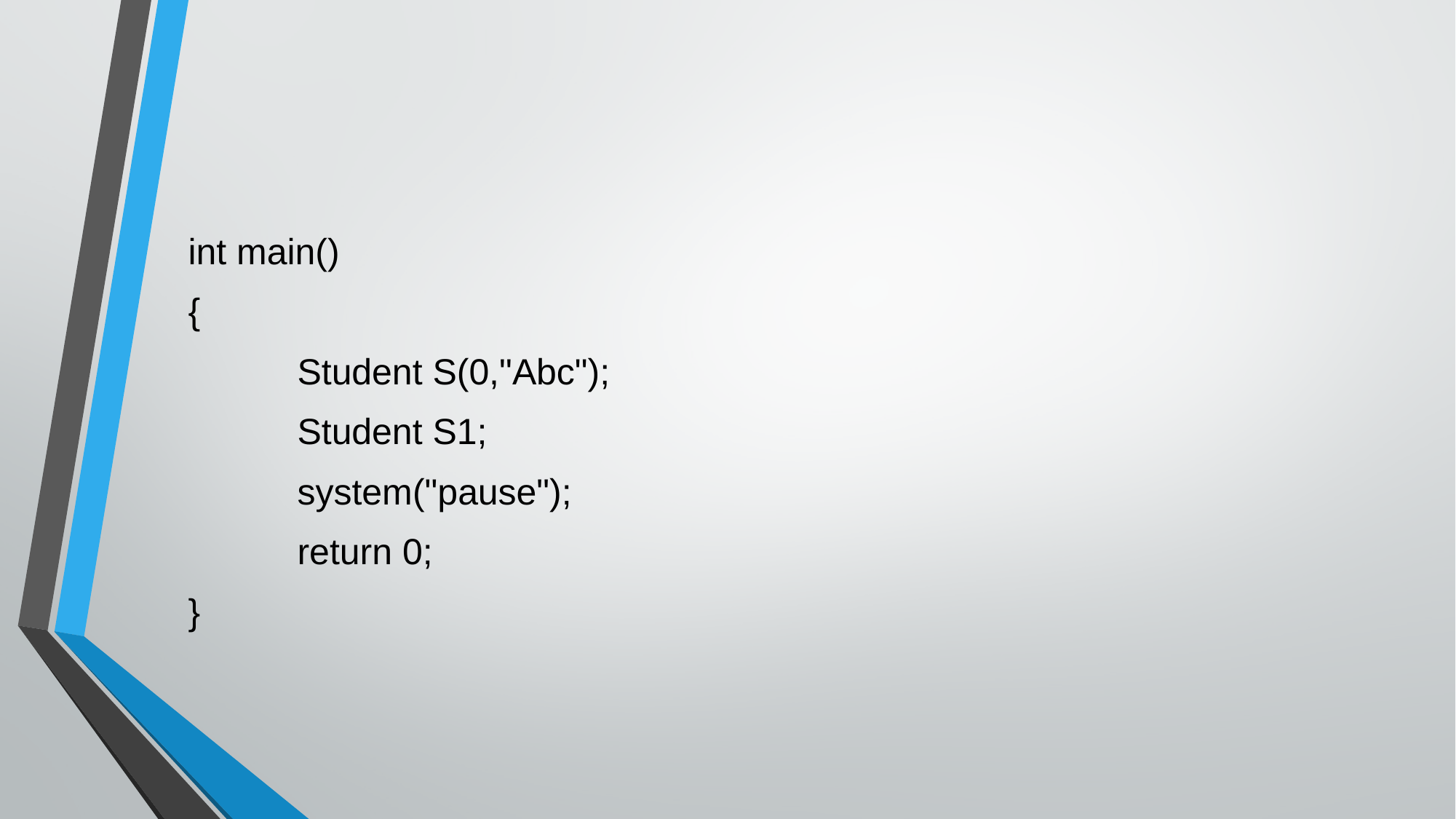

int main()
{
	Student S(0,"Abc");
	Student S1;
	system("pause");
	return 0;
}